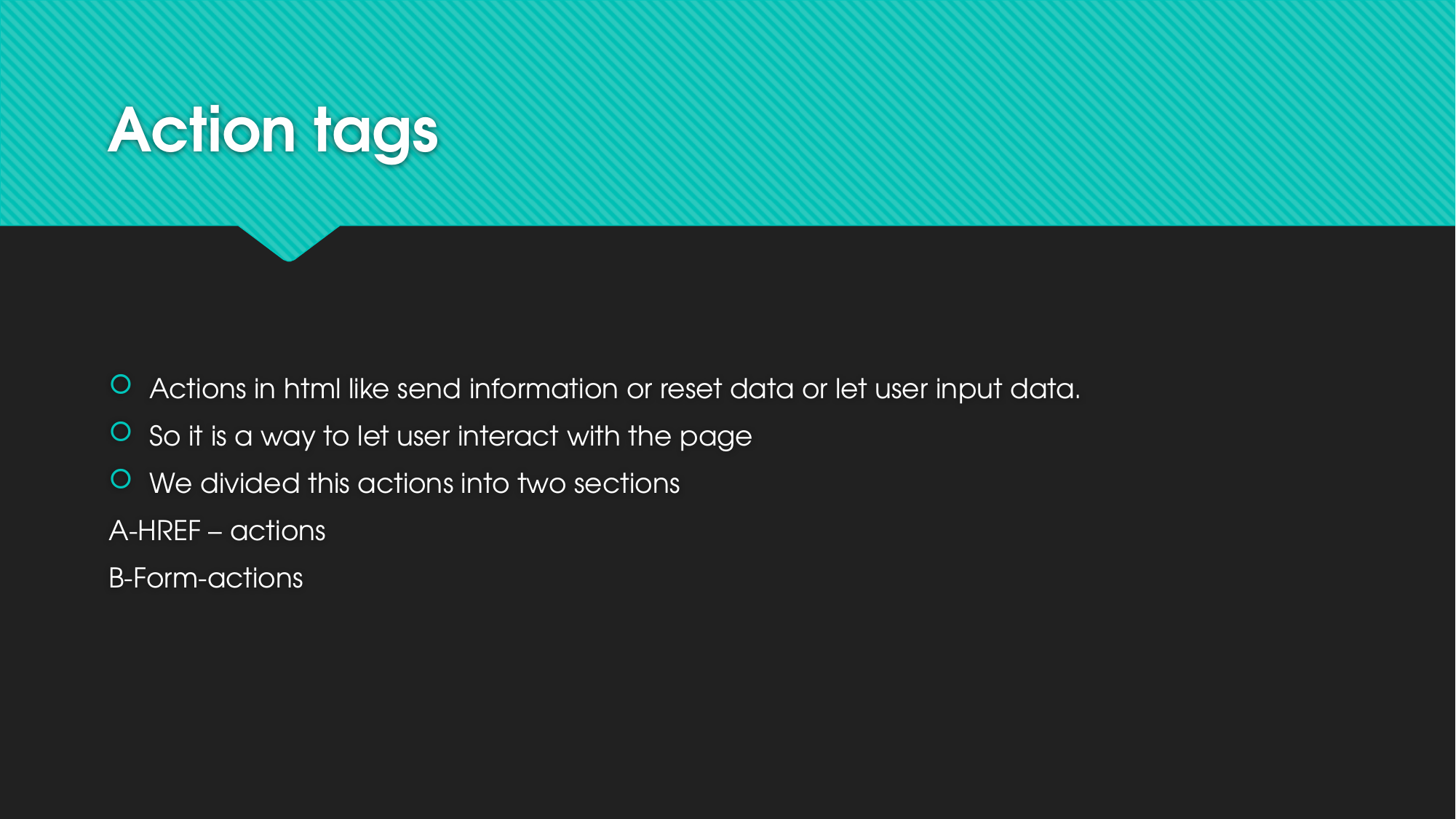

# Action tags
Actions in html like send information or reset data or let user input data.
So it is a way to let user interact with the page
We divided this actions into two sections
A-HREF – actions
B-Form-actions